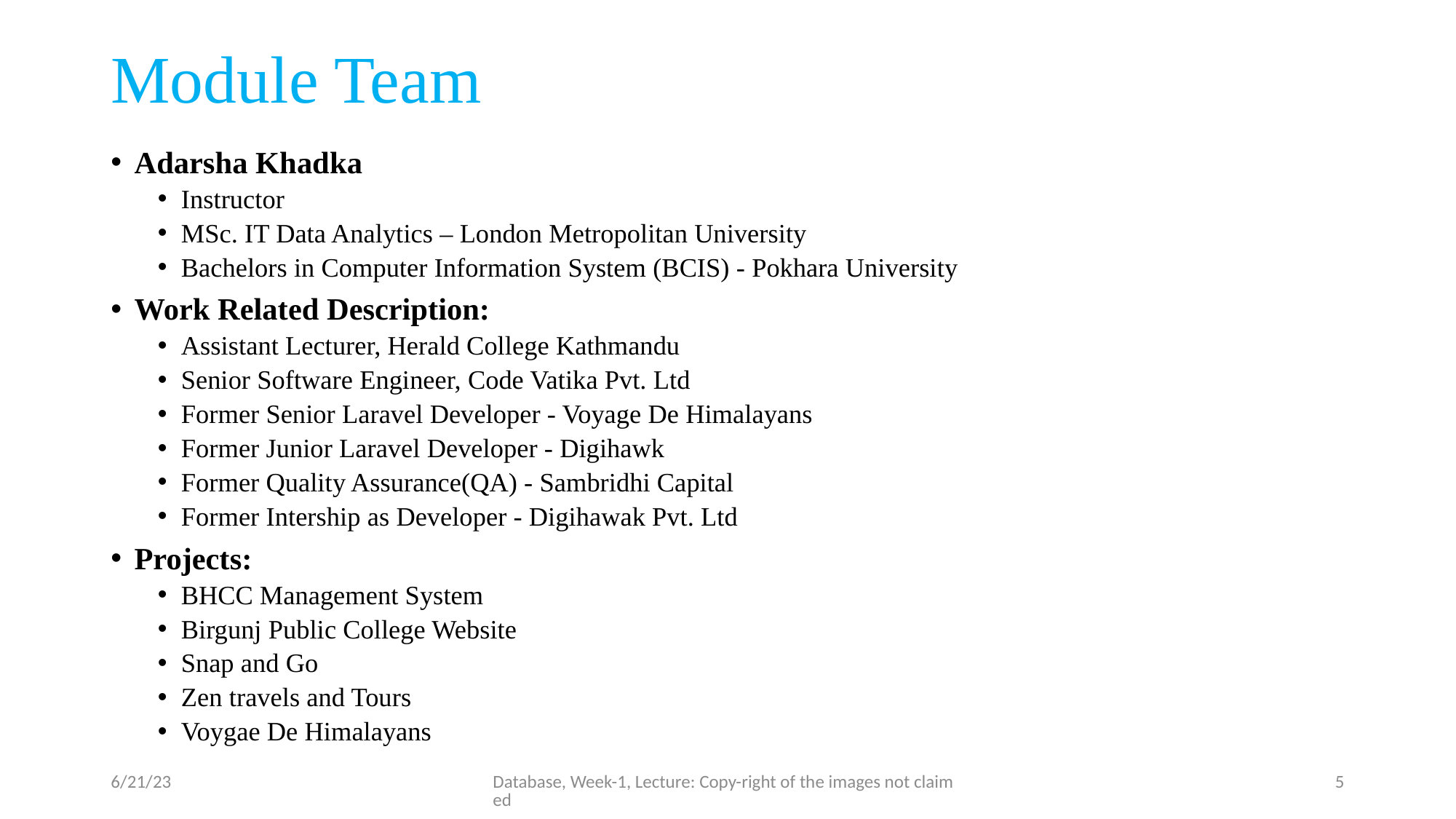

# Module Team
Adarsha Khadka
Instructor
MSc. IT Data Analytics – London Metropolitan University
Bachelors in Computer Information System (BCIS) - Pokhara University
Work Related Description:
Assistant Lecturer, Herald College Kathmandu
Senior Software Engineer, Code Vatika Pvt. Ltd
Former Senior Laravel Developer - Voyage De Himalayans
Former Junior Laravel Developer - Digihawk
Former Quality Assurance(QA) - Sambridhi Capital
Former Intership as Developer - Digihawak Pvt. Ltd
Projects:
BHCC Management System
Birgunj Public College Website
Snap and Go
Zen travels and Tours
Voygae De Himalayans

6/21/23
Database, Week-1, Lecture: Copy-right of the images not claimed
5